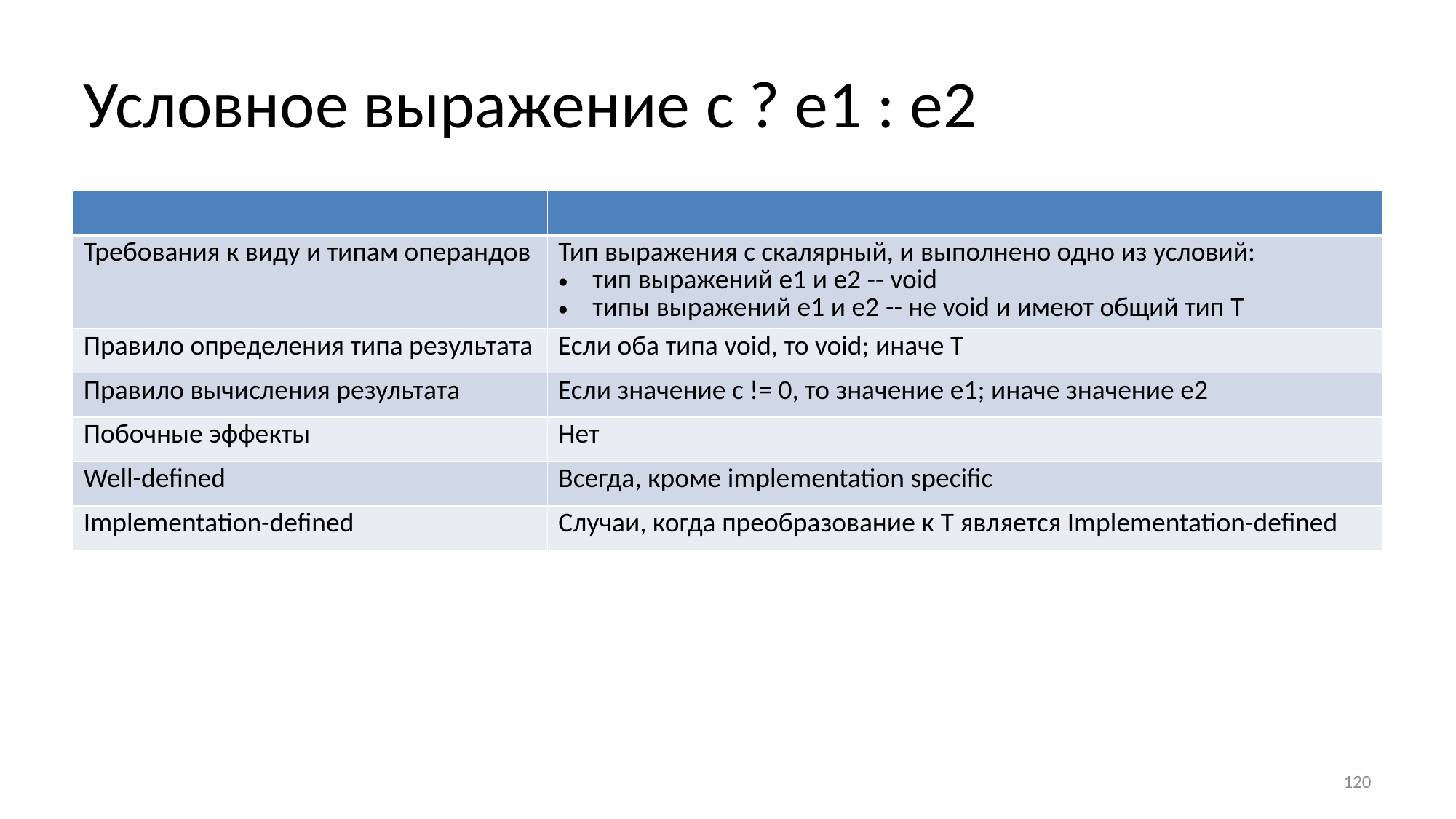

# Условное выражение c ? e1 : e2
|  |  |
| --- | --- |
| Требования к виду и типам операндов | Тип выражения с скалярный, и выполнено одно из условий: тип выражений е1 и е2 -- void типы выражений е1 и е2 -- не void и имеют общий тип T |
| Правило определения типа результата | Если оба типа void, то void; иначе T |
| Правило вычисления результата | Если значение с != 0, то значение е1; иначе значение е2 |
| Побочные эффекты | Нет |
| Well-defined | Всегда, кроме implementation specific |
| Implementation-defined | Случаи, когда преобразование к T является Implementation-defined |

120